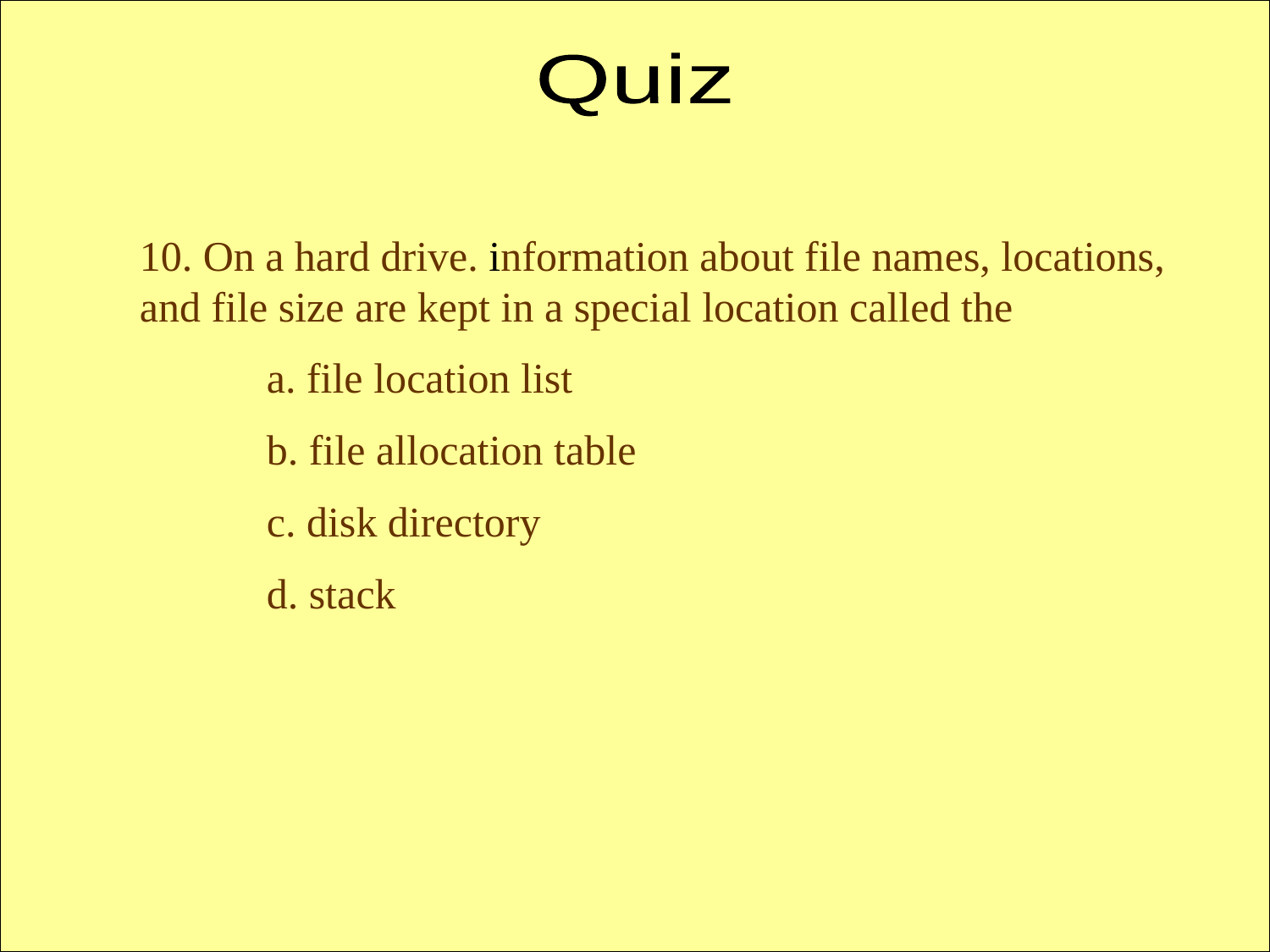

Quiz
10. On a hard drive. information about file names, locations, and file size are kept in a special location called the
	a. file location list
	b. file allocation table
	c. disk directory
	d. stack